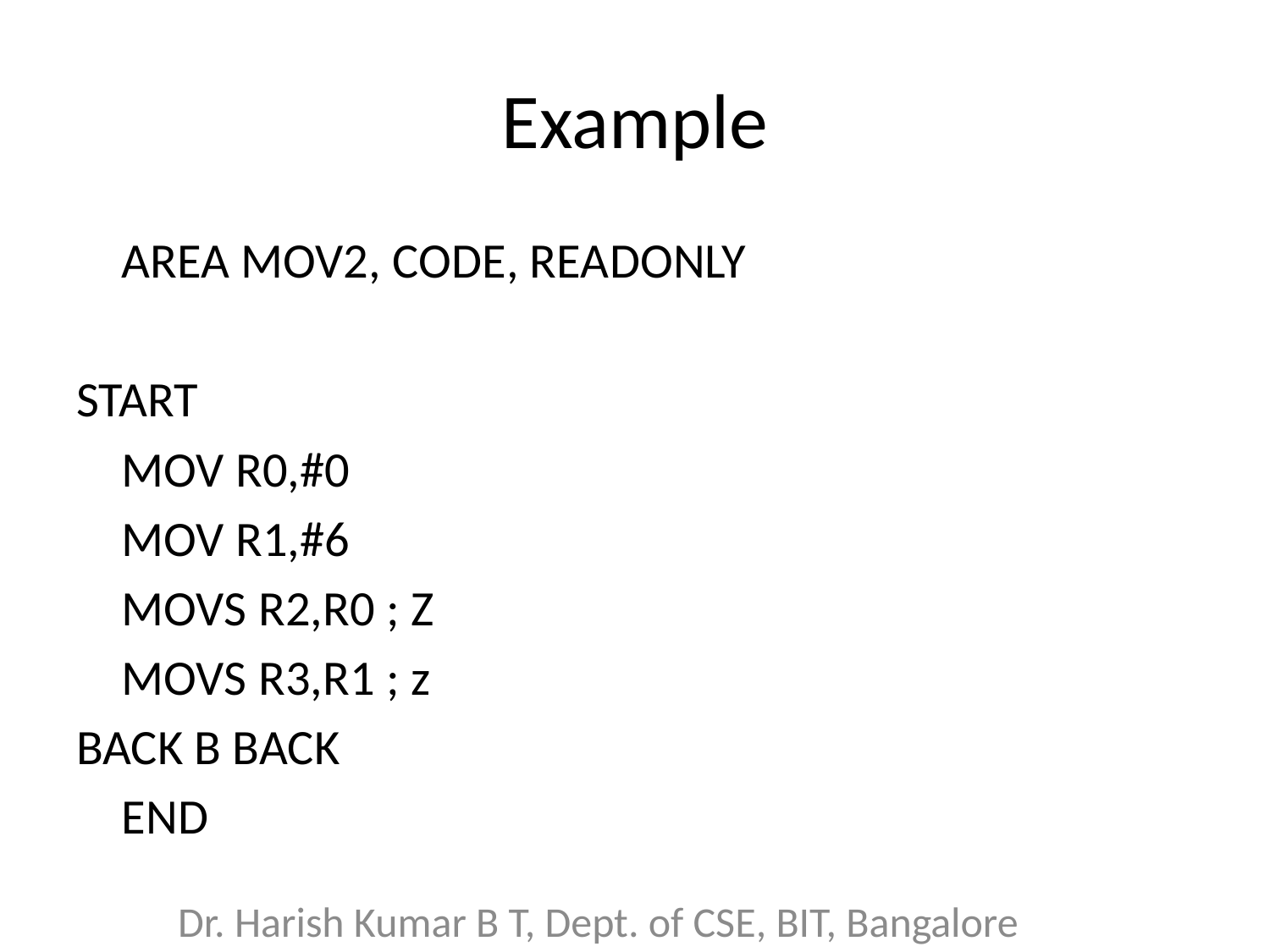

# Example
	AREA MOV2, CODE, READONLY

START
	MOV R0,#0
	MOV R1,#6
	MOVS R2,R0 ; Z
	MOVS R3,R1 ; z
BACK B BACK
	END